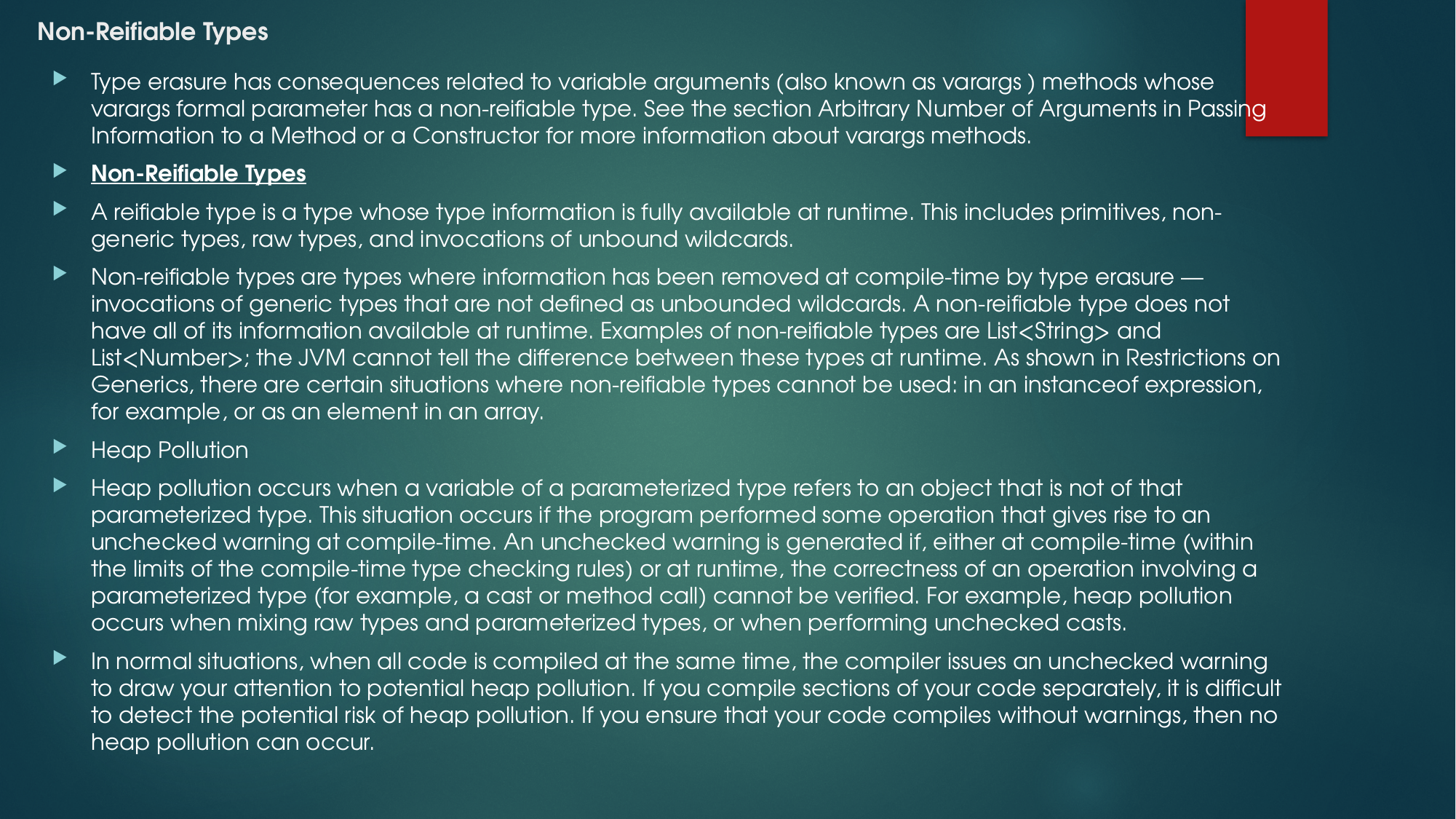

# Non-Reifiable Types
Type erasure has consequences related to variable arguments (also known as varargs ) methods whose varargs formal parameter has a non-reifiable type. See the section Arbitrary Number of Arguments in Passing Information to a Method or a Constructor for more information about varargs methods.
Non-Reifiable Types
A reifiable type is a type whose type information is fully available at runtime. This includes primitives, non-generic types, raw types, and invocations of unbound wildcards.
Non-reifiable types are types where information has been removed at compile-time by type erasure — invocations of generic types that are not defined as unbounded wildcards. A non-reifiable type does not have all of its information available at runtime. Examples of non-reifiable types are List<String> and List<Number>; the JVM cannot tell the difference between these types at runtime. As shown in Restrictions on Generics, there are certain situations where non-reifiable types cannot be used: in an instanceof expression, for example, or as an element in an array.
Heap Pollution
Heap pollution occurs when a variable of a parameterized type refers to an object that is not of that parameterized type. This situation occurs if the program performed some operation that gives rise to an unchecked warning at compile-time. An unchecked warning is generated if, either at compile-time (within the limits of the compile-time type checking rules) or at runtime, the correctness of an operation involving a parameterized type (for example, a cast or method call) cannot be verified. For example, heap pollution occurs when mixing raw types and parameterized types, or when performing unchecked casts.
In normal situations, when all code is compiled at the same time, the compiler issues an unchecked warning to draw your attention to potential heap pollution. If you compile sections of your code separately, it is difficult to detect the potential risk of heap pollution. If you ensure that your code compiles without warnings, then no heap pollution can occur.